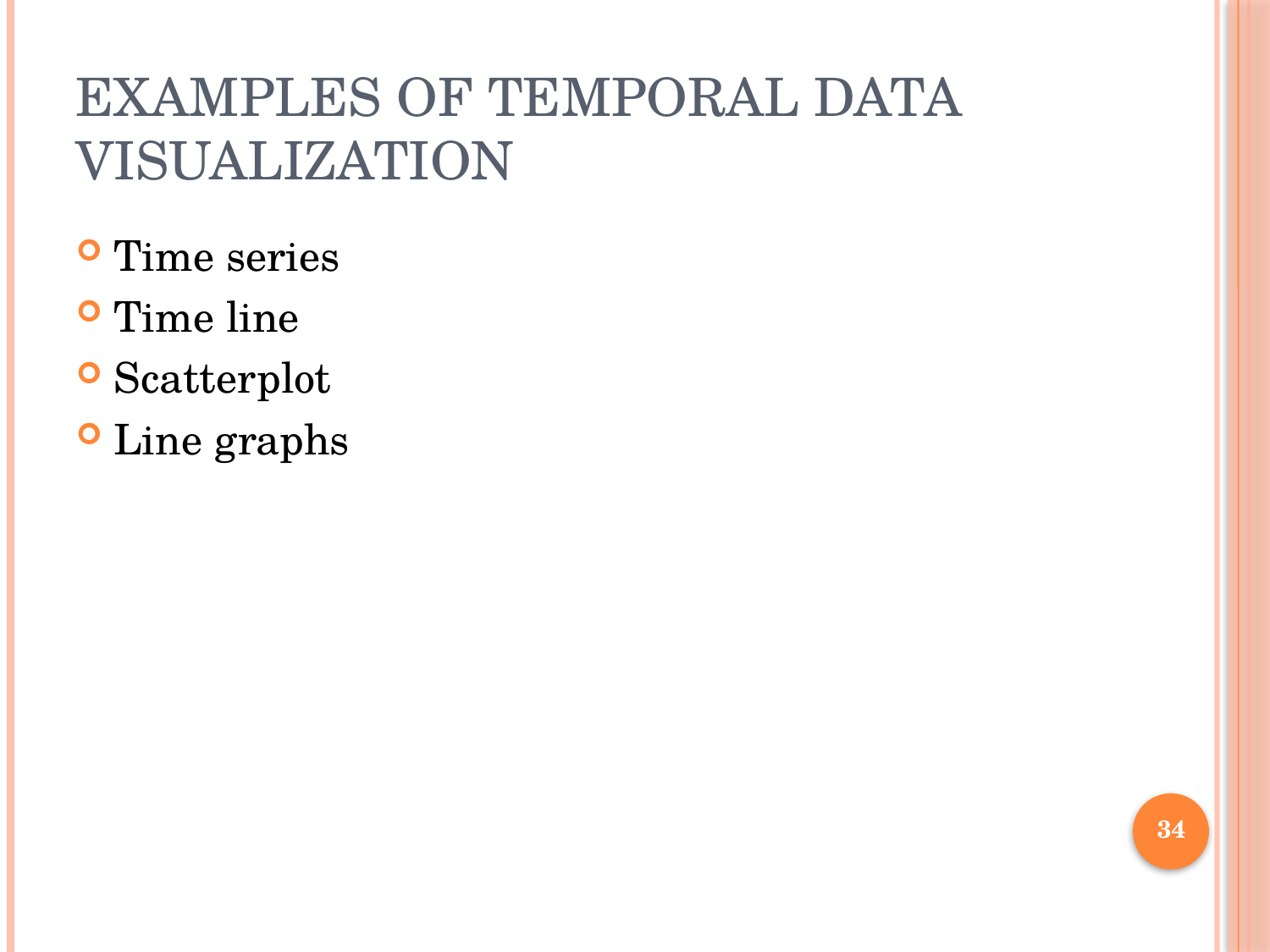

# Examples of temporal data visualization
Time series
Time line
Scatterplot
Line graphs
34